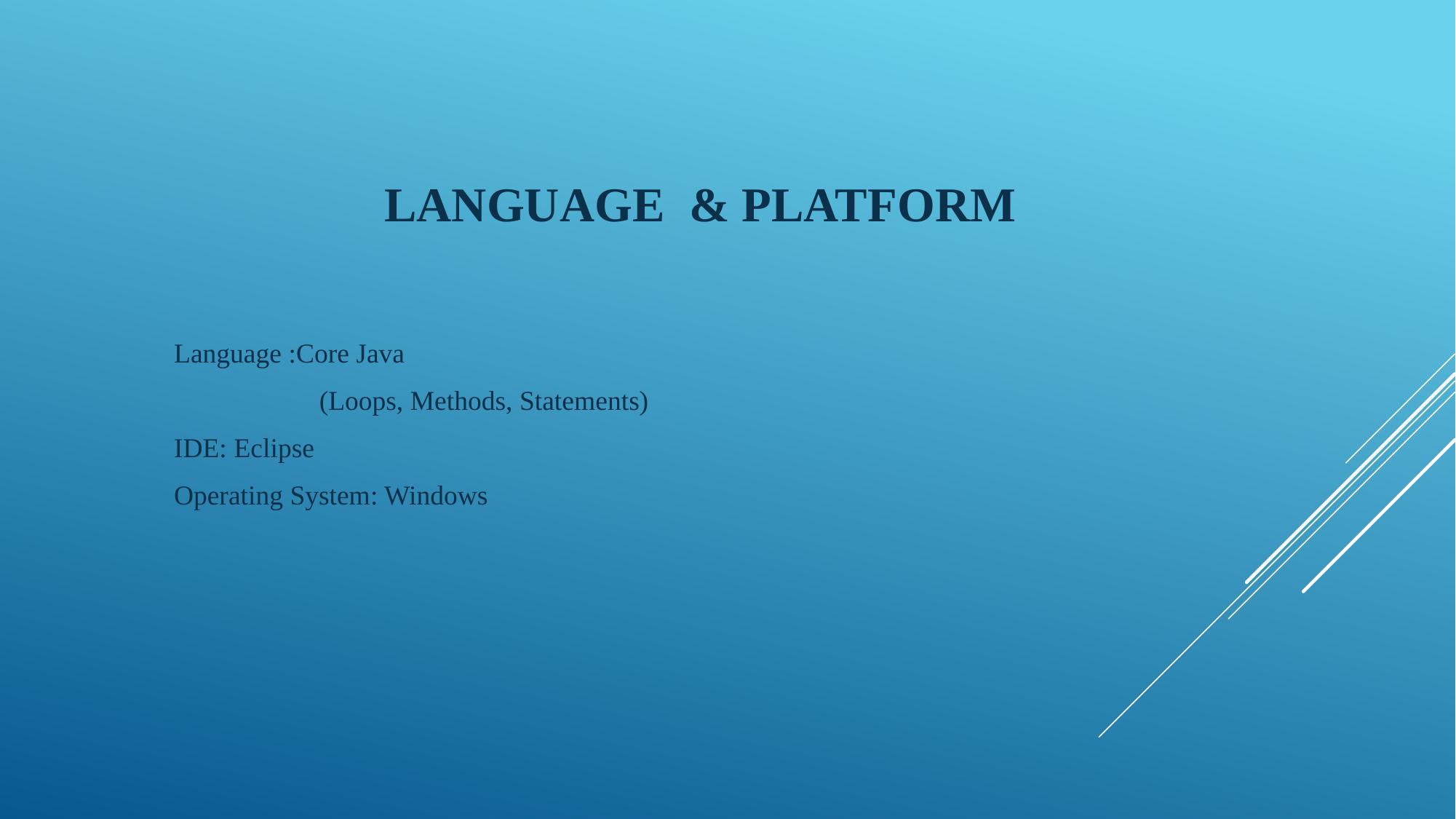

# LaNGUAGE  & PLATFORM
Language :Core Java
                     (Loops, Methods, Statements)
IDE: Eclipse
Operating System: Windows